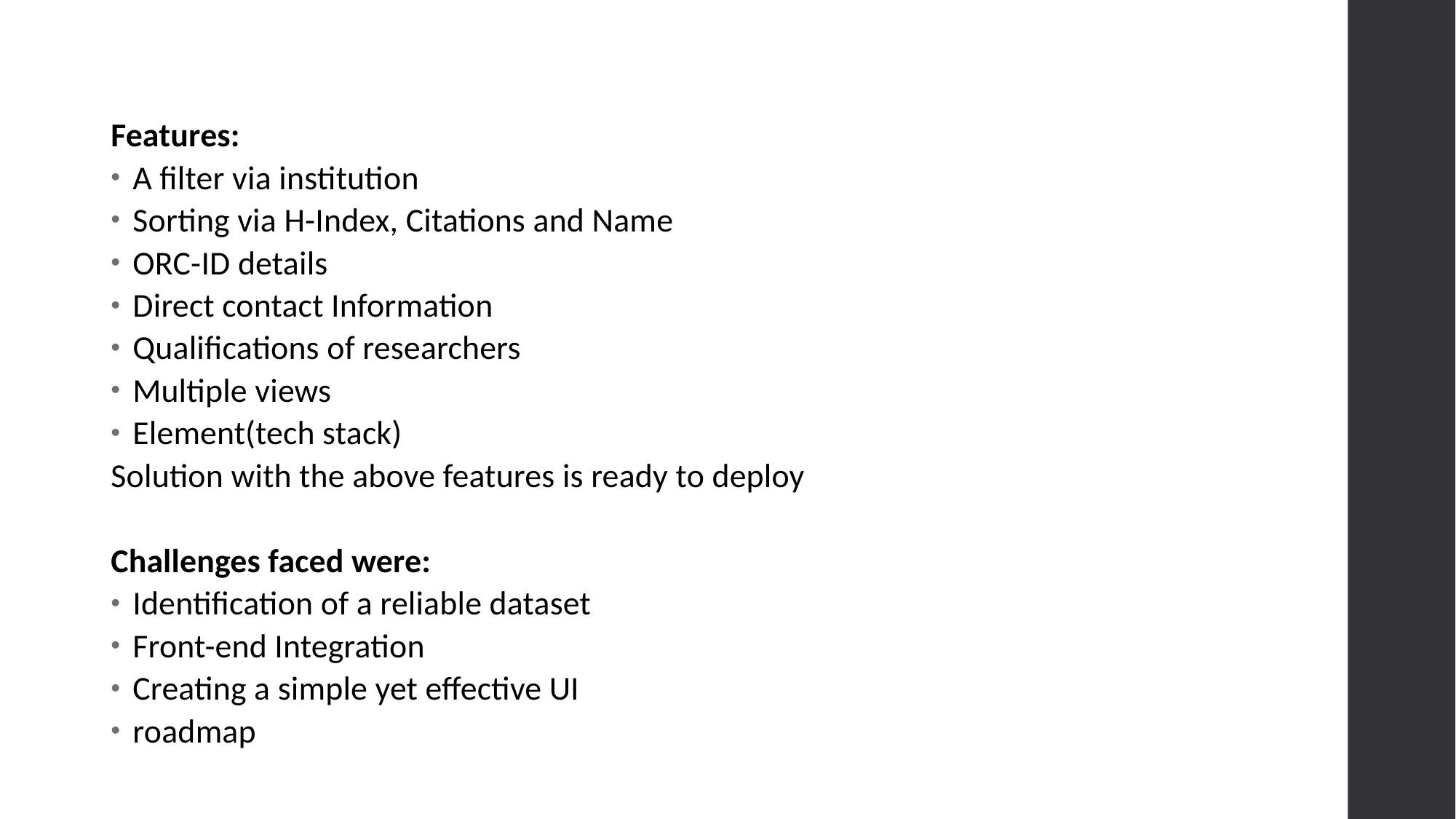

Features:
A filter via institution
Sorting via H-Index, Citations and Name
ORC-ID details
Direct contact Information
Qualifications of researchers
Multiple views
Element(tech stack)
Solution with the above features is ready to deploy

Challenges faced were:
Identification of a reliable dataset
Front-end Integration
Creating a simple yet effective UI
roadmap